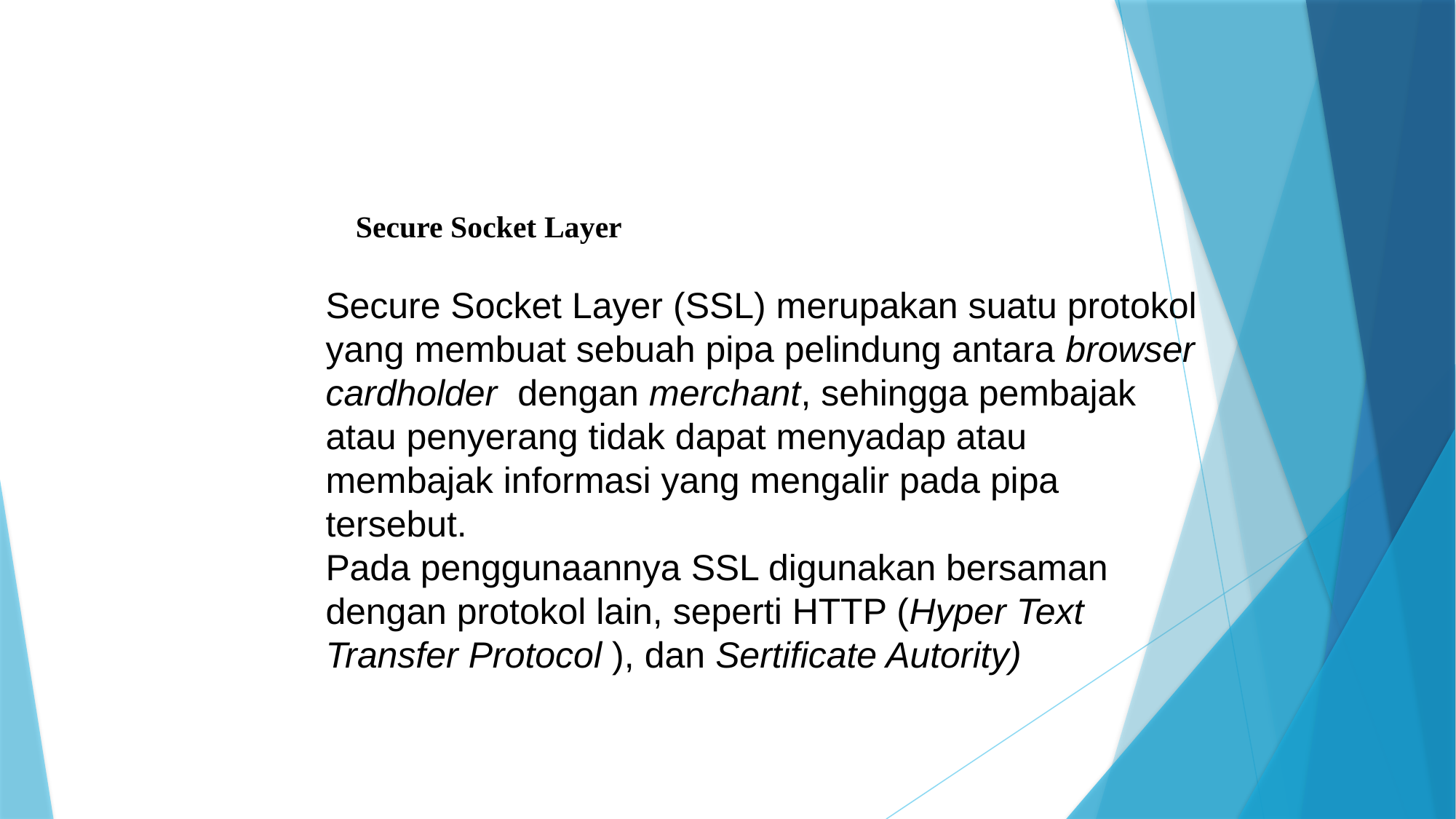

Secure Socket Layer
Secure Socket Layer (SSL) merupakan suatu protokol yang membuat sebuah pipa pelindung antara browser cardholder  dengan merchant, sehingga pembajak atau penyerang tidak dapat menyadap atau membajak informasi yang mengalir pada pipa tersebut.
Pada penggunaannya SSL digunakan bersaman dengan protokol lain, seperti HTTP (Hyper Text Transfer Protocol ), dan Sertificate Autority)